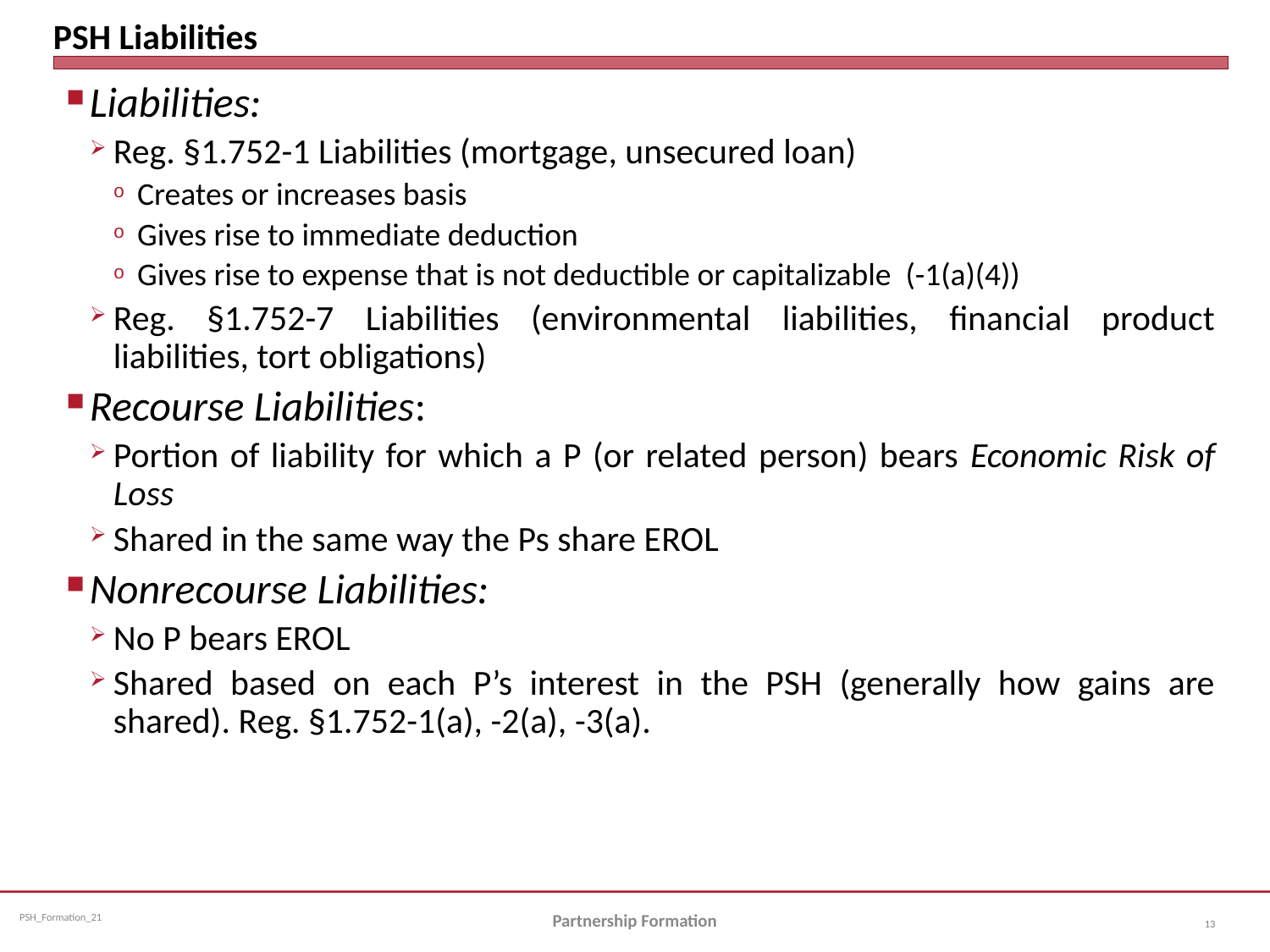

# PSH Liabilities
Liabilities:
Reg. §1.752-1 Liabilities (mortgage, unsecured loan)
Creates or increases basis
Gives rise to immediate deduction
Gives rise to expense that is not deductible or capitalizable  (-1(a)(4))
Reg. §1.752-7 Liabilities (environmental liabilities, financial product liabilities, tort obligations)
Recourse Liabilities:
Portion of liability for which a P (or related person) bears Economic Risk of Loss
Shared in the same way the Ps share EROL
Nonrecourse Liabilities:
No P bears EROL
Shared based on each P’s interest in the PSH (generally how gains are shared). Reg. §1.752-1(a), -2(a), -3(a).
Partnership Formation
13